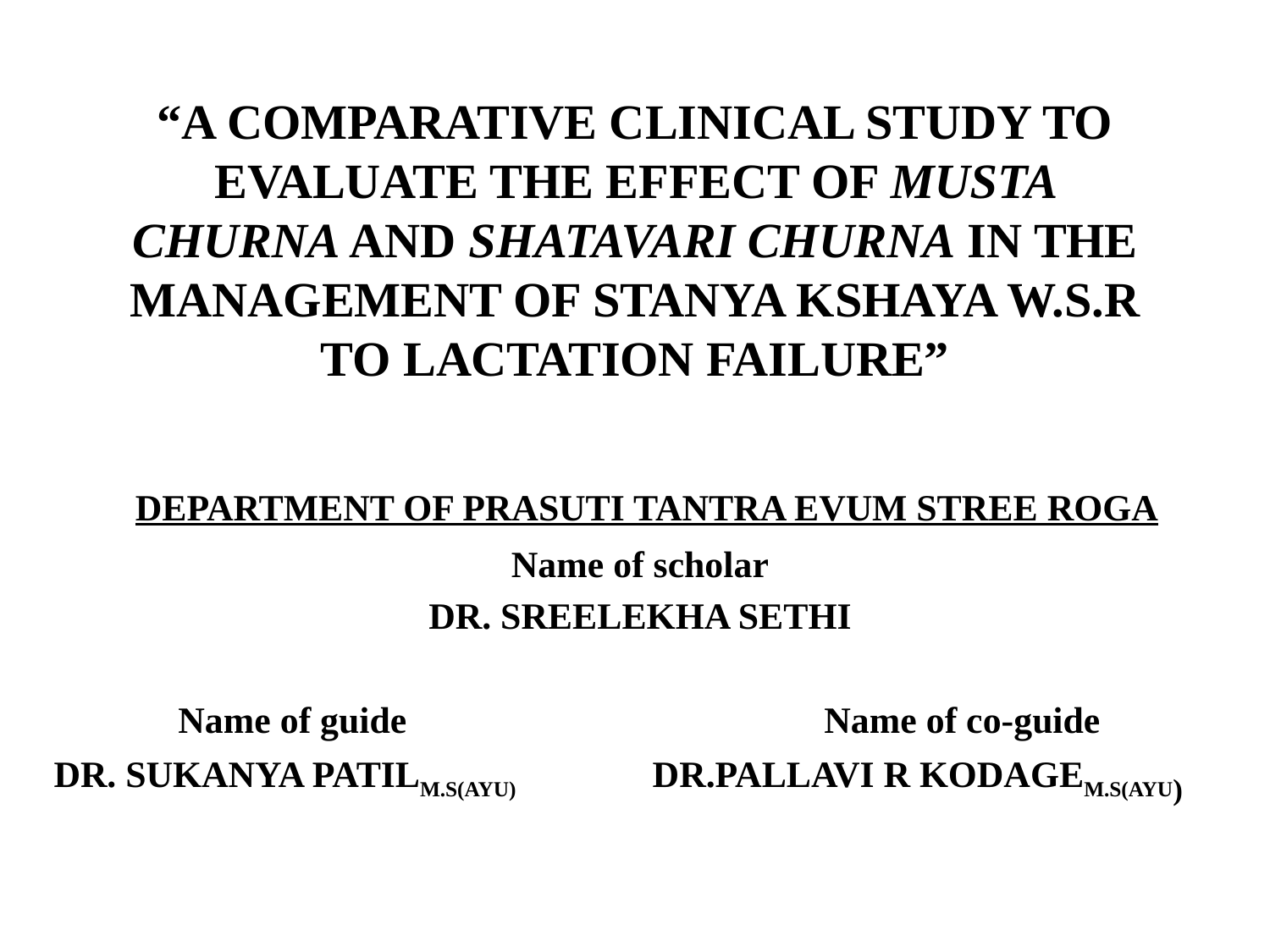

# “A COMPARATIVE CLINICAL STUDY TO EVALUATE THE EFFECT OF MUSTA CHURNA AND SHATAVARI CHURNA IN THE MANAGEMENT OF STANYA KSHAYA W.S.R TO LACTATION FAILURE”
 DEPARTMENT OF PRASUTI TANTRA EVUM STREE ROGA
Name of scholar
DR. SREELEKHA SETHI

Name of guide                                             Name of co-guide
 DR. SUKANYA PATILM.S(AYU)                         DR.PALLAVI R KODAGEM.S(AYU)